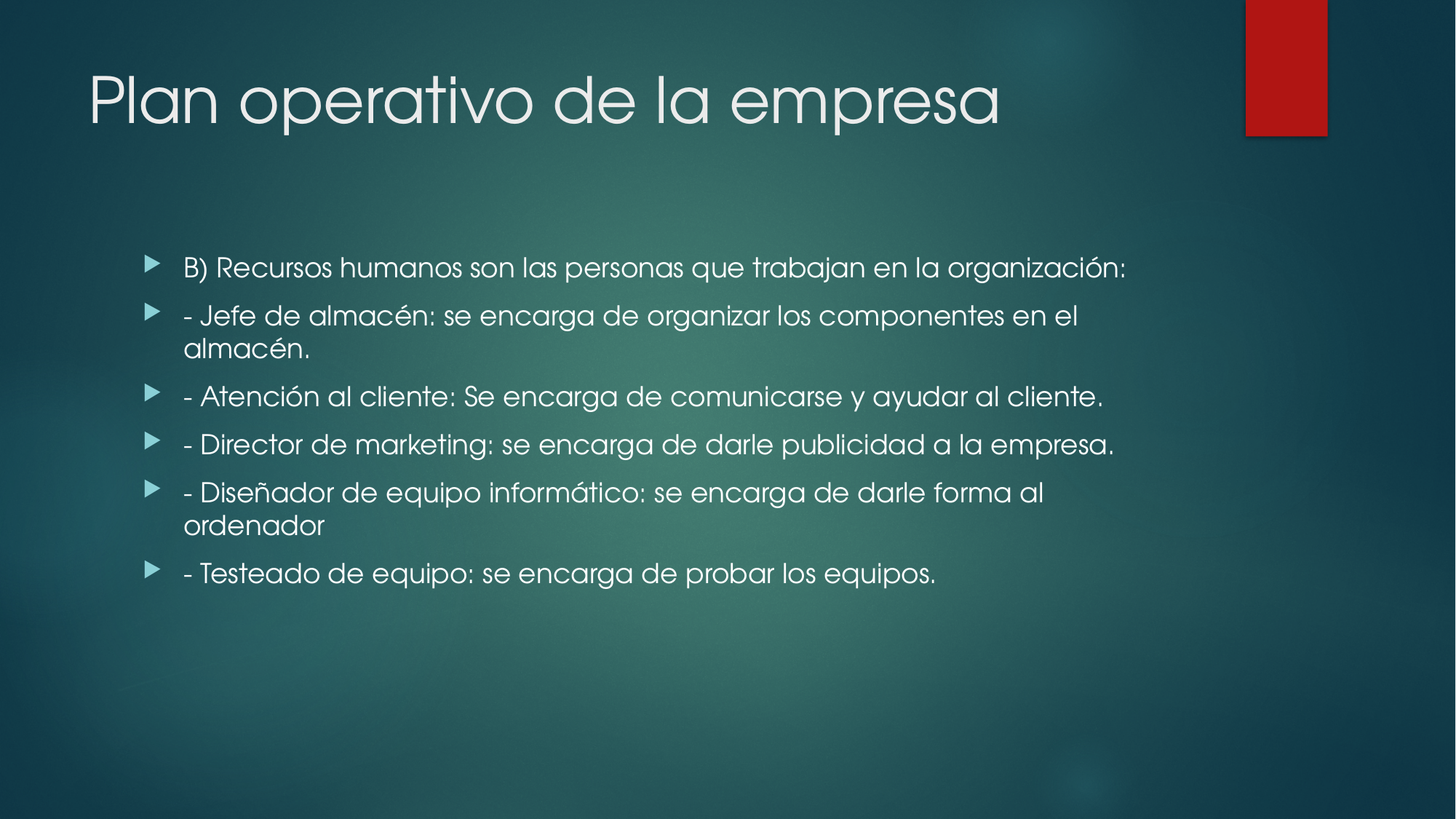

# Plan operativo de la empresa
B) Recursos humanos son las personas que trabajan en la organización:
- Jefe de almacén: se encarga de organizar los componentes en el almacén.
- Atención al cliente: Se encarga de comunicarse y ayudar al cliente.
- Director de marketing: se encarga de darle publicidad a la empresa.
- Diseñador de equipo informático: se encarga de darle forma al ordenador
- Testeado de equipo: se encarga de probar los equipos.